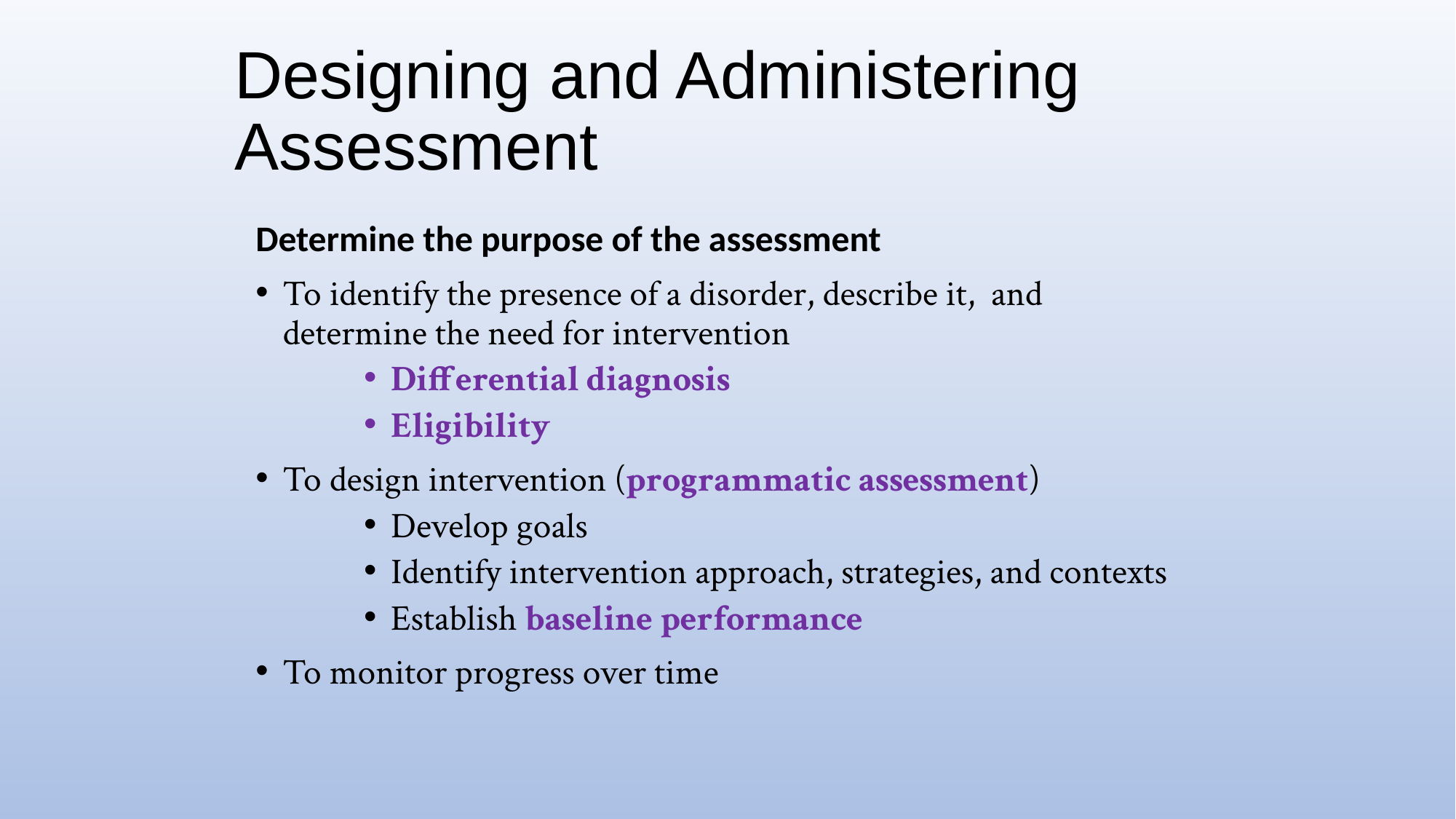

# Designing and Administering Assessment
Determine the purpose of the assessment
To identify the presence of a disorder, describe it,  and determine the need for intervention
Differential diagnosis
Eligibility
To design intervention (programmatic assessment)
Develop goals
Identify intervention approach, strategies, and contexts
Establish baseline performance
To monitor progress over time